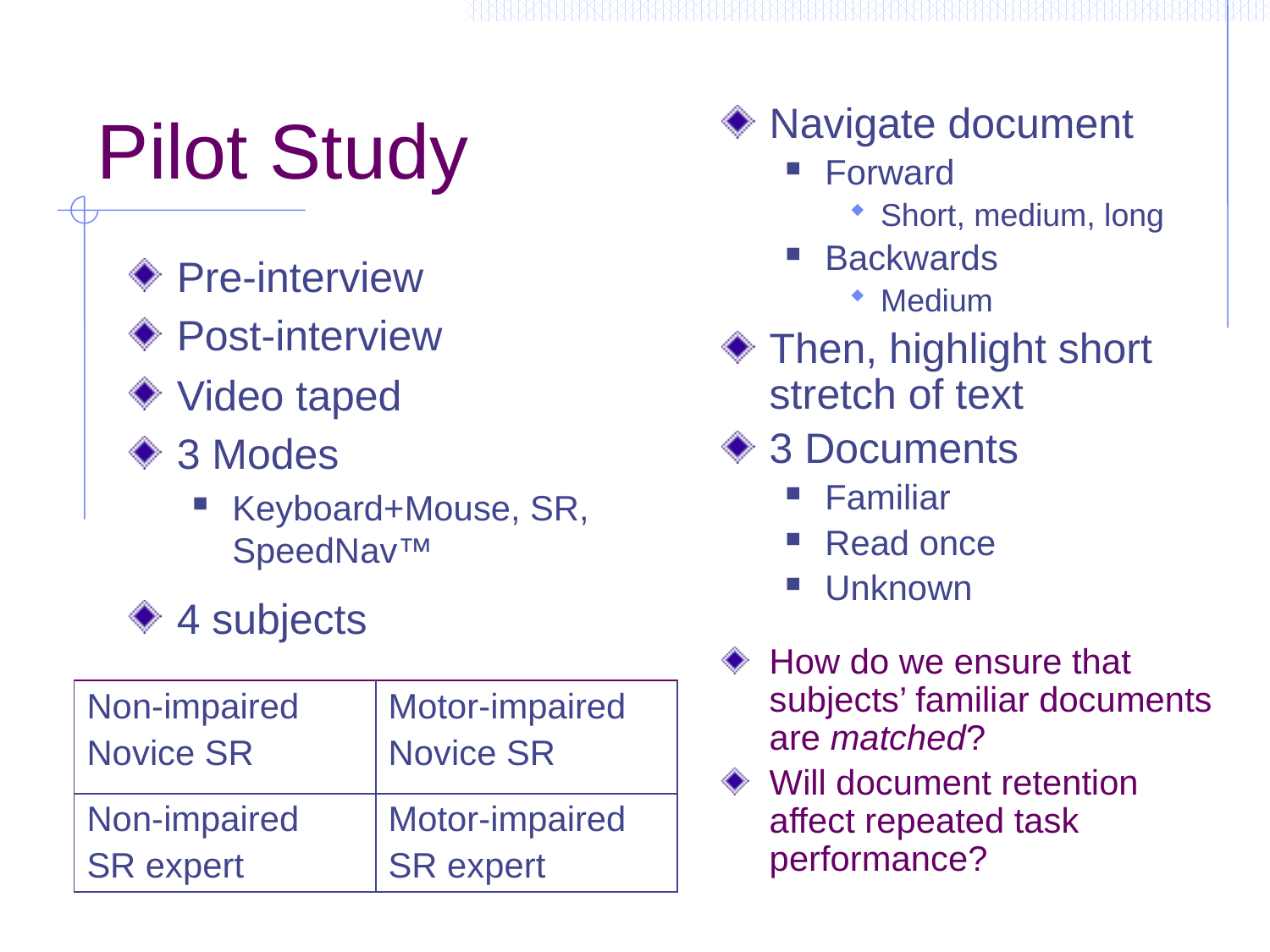

# Pilot Study
Navigate document
Forward
Short, medium, long
Backwards
Medium
Then, highlight short stretch of text
3 Documents
Familiar
Read once
Unknown

How do we ensure that subjects’ familiar documents are matched?
Will document retention affect repeated task performance?
Pre-interview
Post-interview
Video taped
3 Modes
Keyboard+Mouse, SR, SpeedNav™

4 subjects
| Non-impaired Novice SR | Motor-impaired Novice SR |
| --- | --- |
| Non-impaired SR expert | Motor-impaired SR expert |